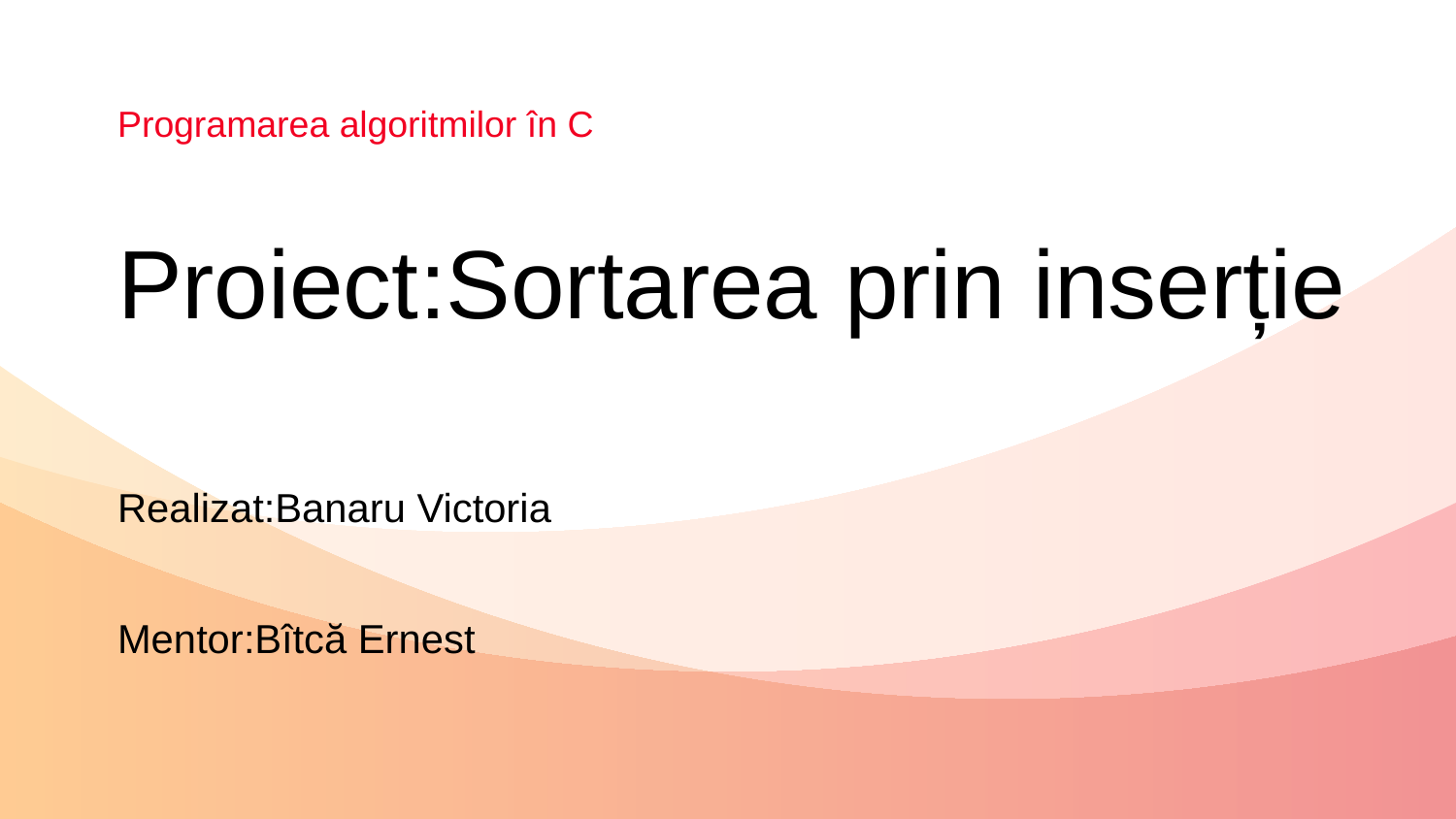

# Programarea algoritmilor în C
Proiect:Sortarea prin inserție

Realizat:Banaru Victoria

Mentor:Bîtcă Ernest